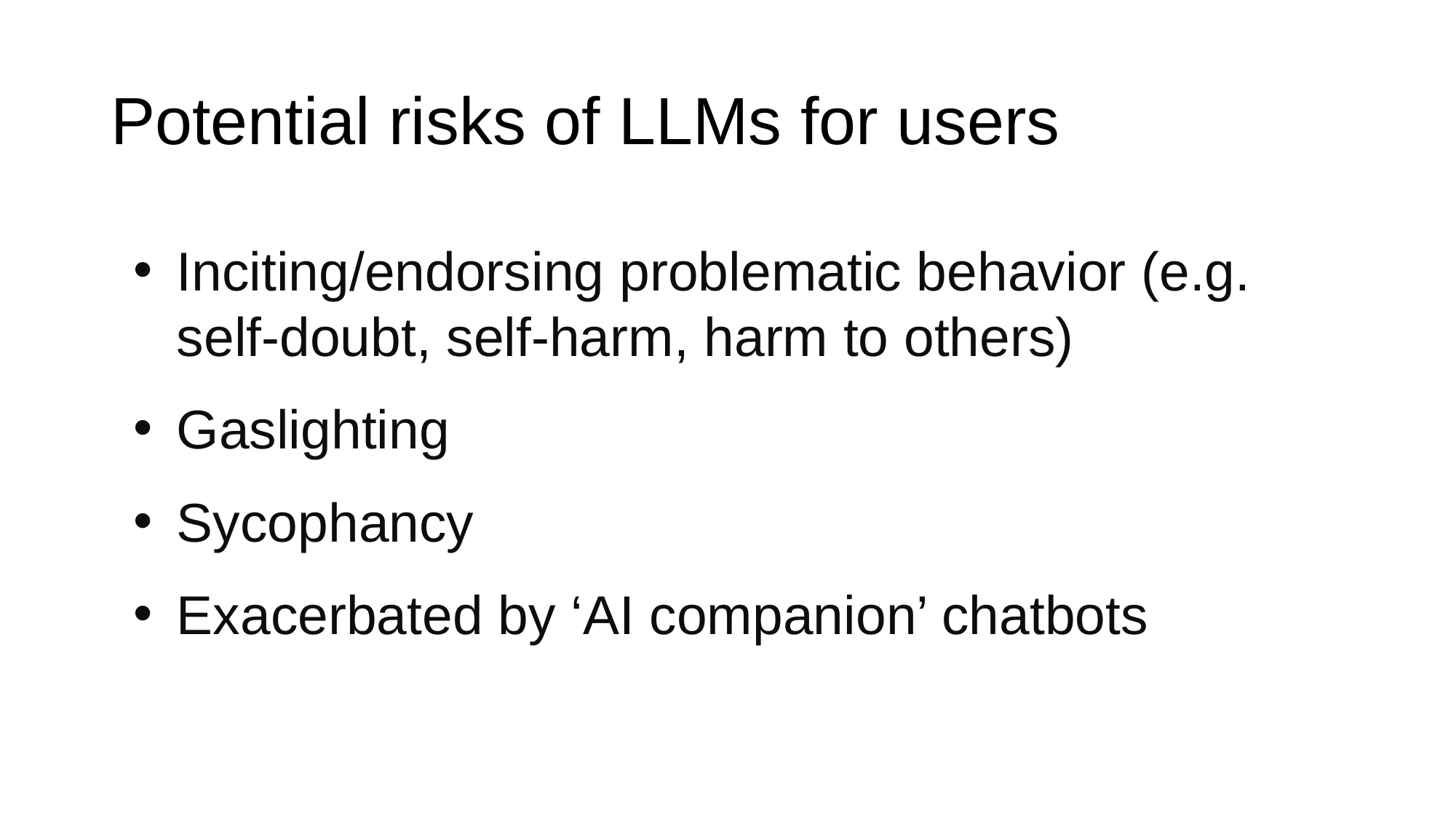

# Potential risks of LLMs for users
Inciting/endorsing problematic behavior (e.g. self-doubt, self-harm, harm to others)
Gaslighting
Sycophancy
Exacerbated by ‘AI companion’ chatbots